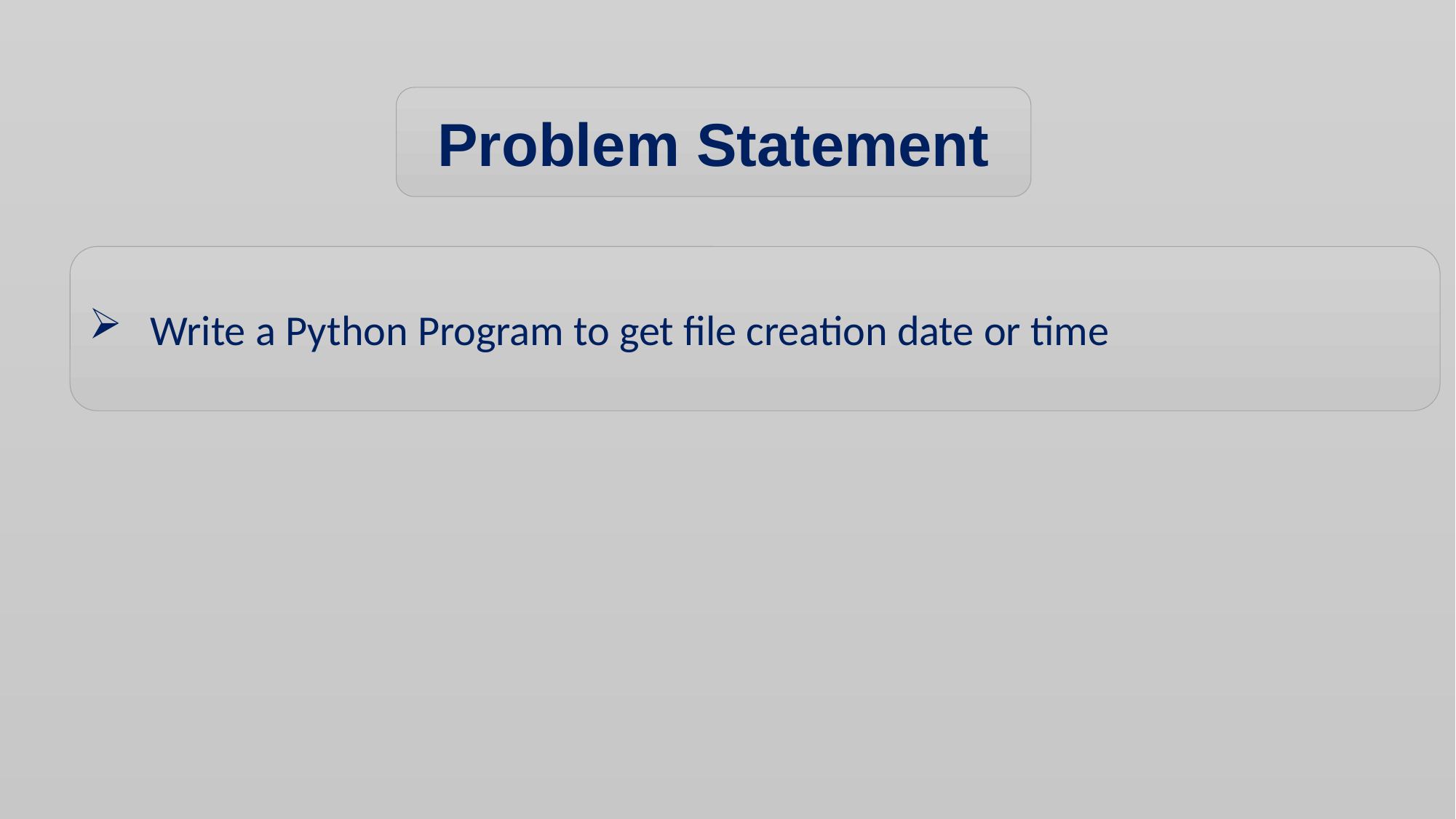

Problem Statement
Write a Python Program to get file creation date or time